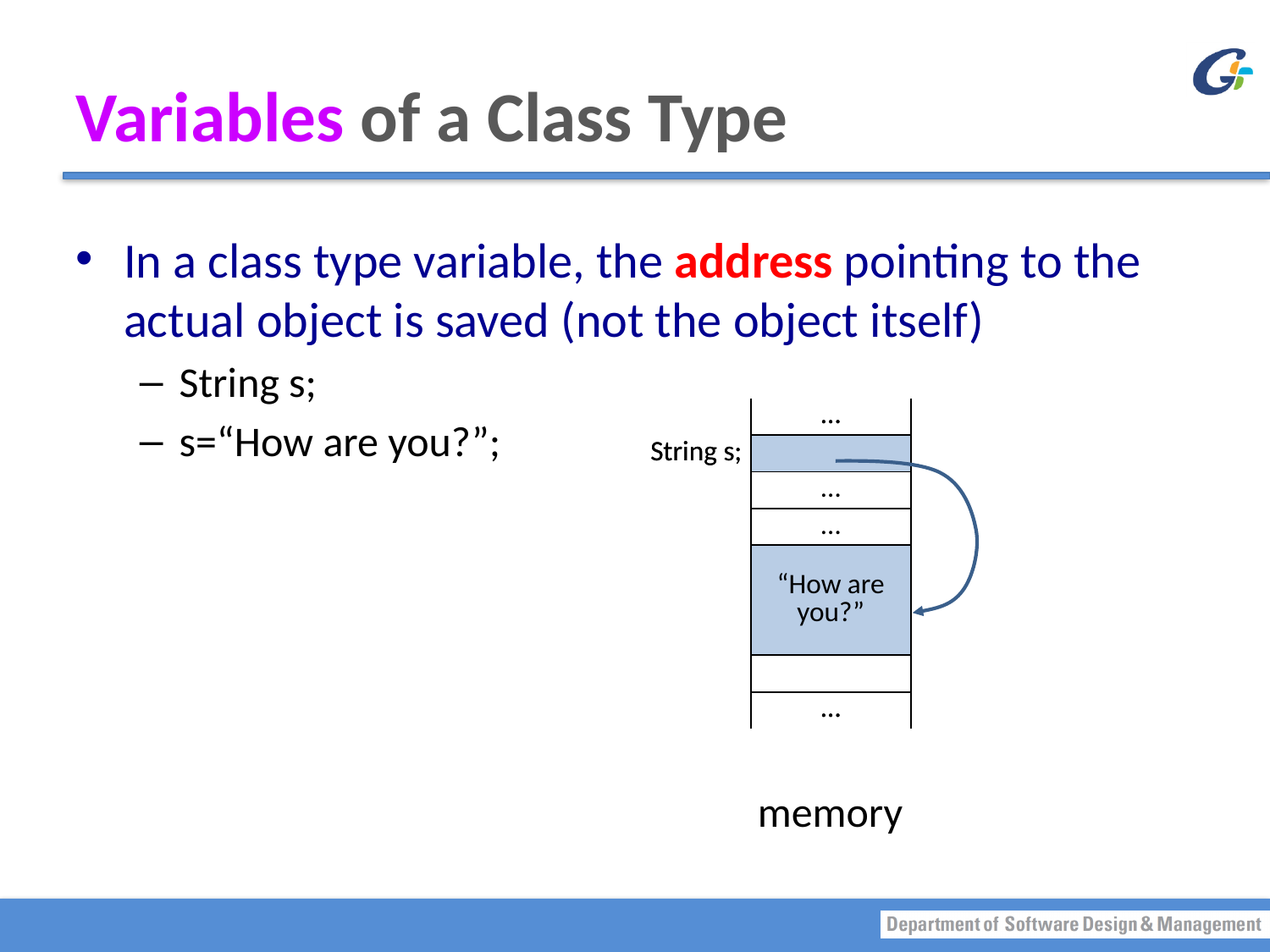

# Variables of a Class Type
In a class type variable, the address pointing to the actual object is saved (not the object itself)
String s;
s=“How are you?”;
|  | … |
| --- | --- |
| String s; | ??? |
|  |  |
|  |  |
|  |  |
|  |  |
|  |  |
|  |  |
|  | … |
|  | … |
| --- | --- |
| String s; |  |
|  | … |
|  | … |
|  | “How are you?” |
|  |  |
|  |  |
|  |  |
|  | … |

memory